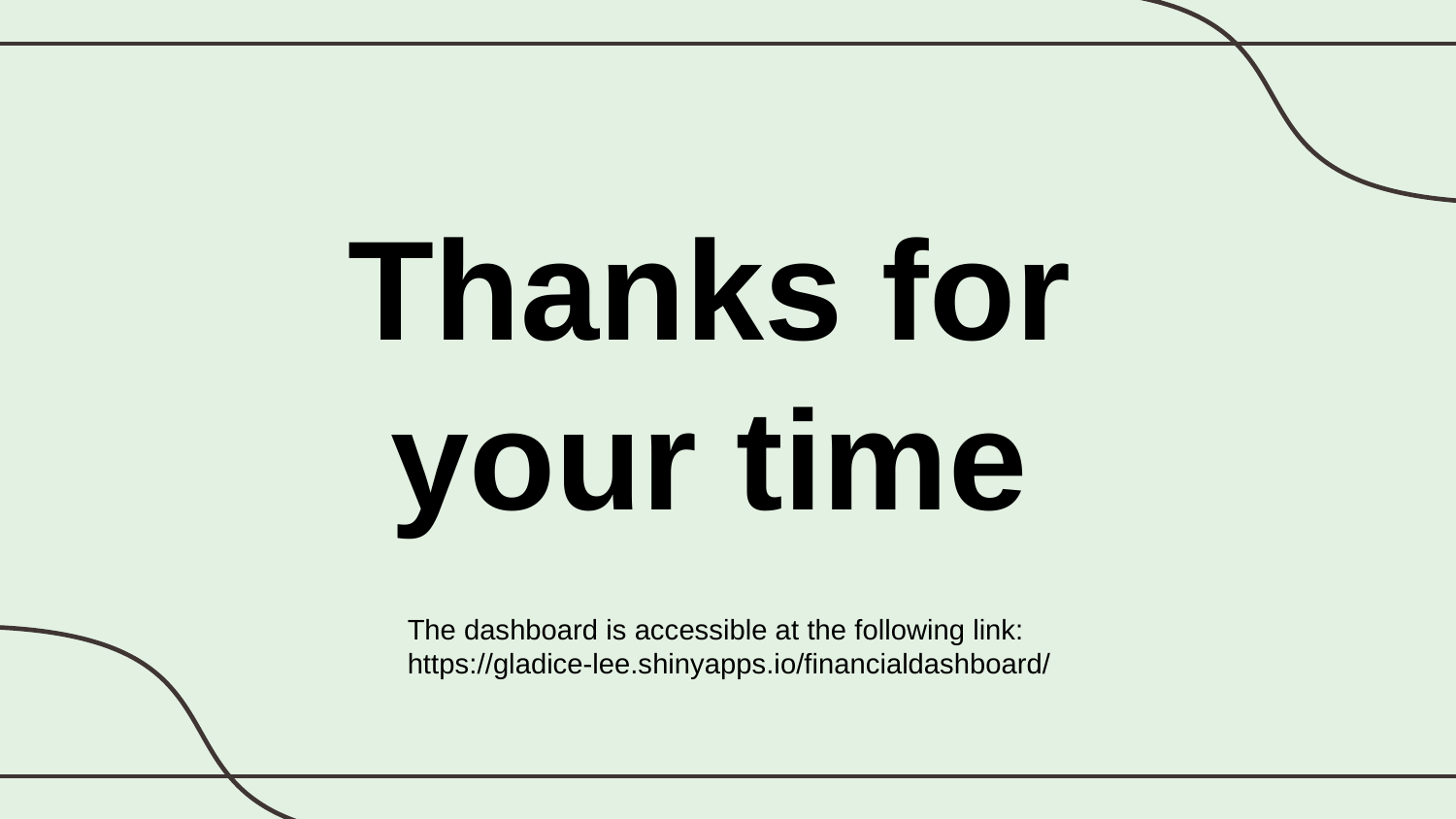

# Thanks for your time

The dashboard is accessible at the following link:
https://gladice-lee.shinyapps.io/financialdashboard/